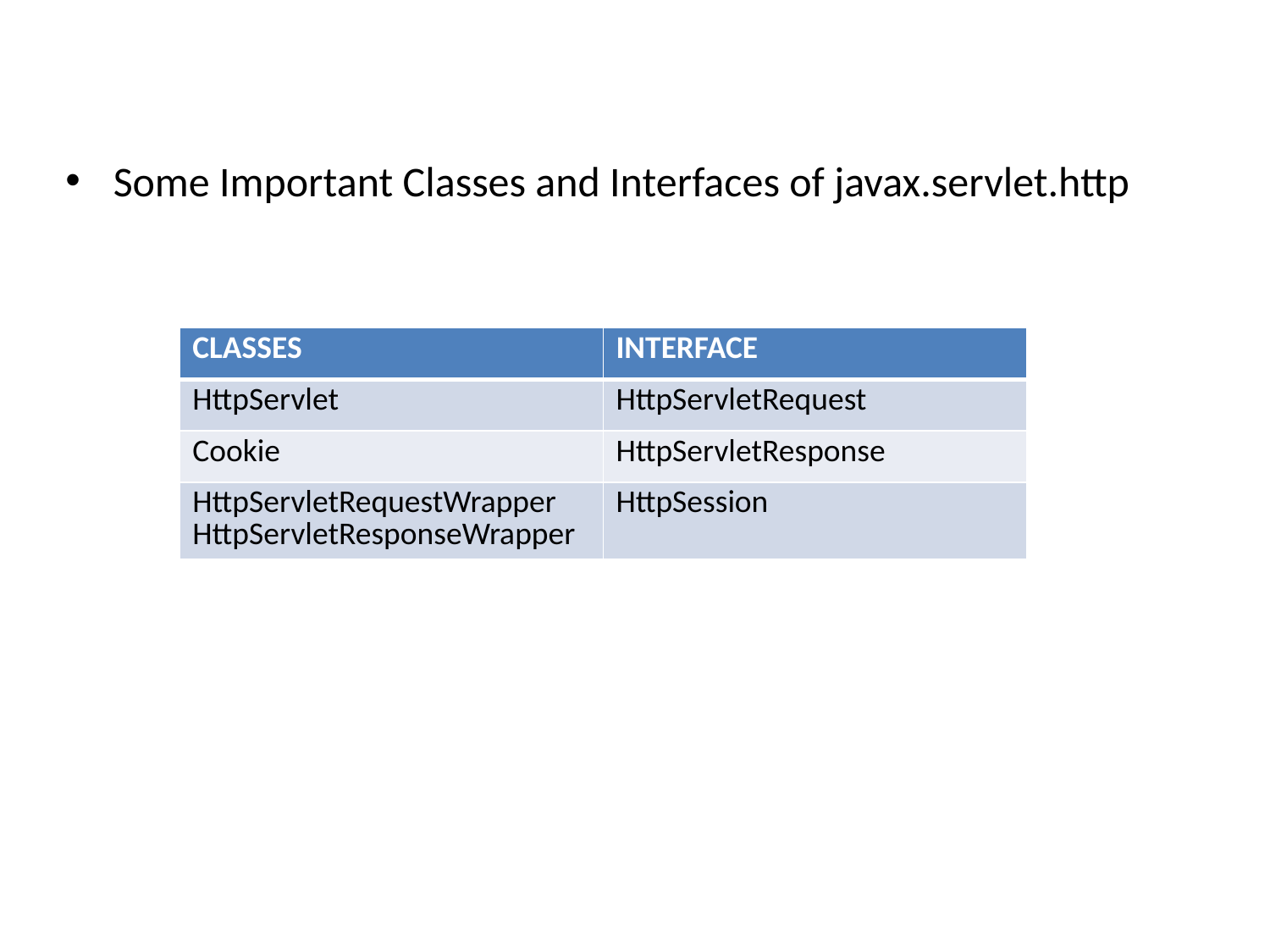

Some Important Classes and Interfaces of javax.servlet.http

| CLASSES | INTERFACE |
| --- | --- |
| HttpServlet | HttpServletRequest |
| Cookie | HttpServletResponse |
| HttpServletRequestWrapper HttpServletResponseWrapper | HttpSession |